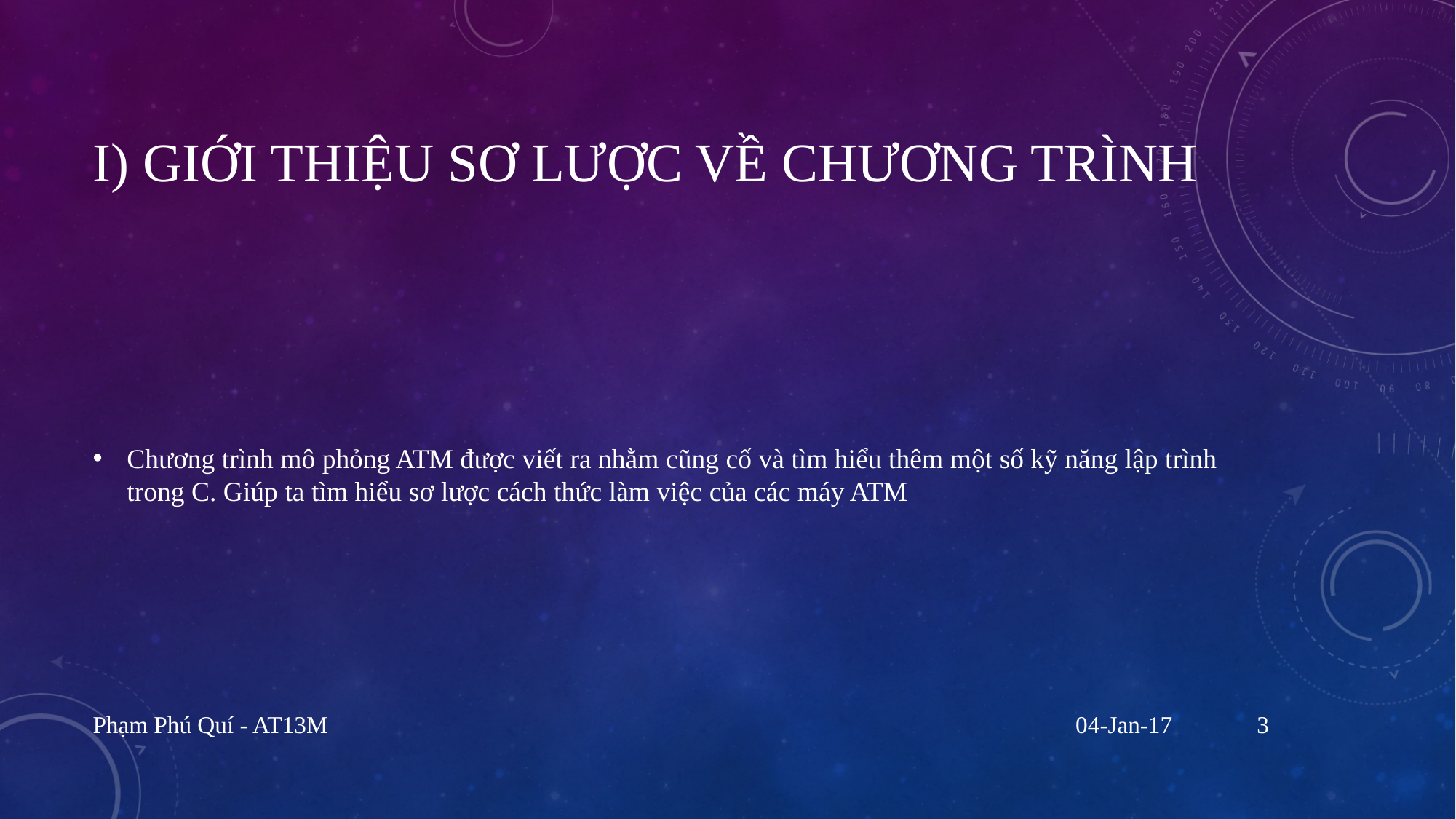

# i) Giới thiệu sơ lược về chương trình
Chương trình mô phỏng ATM được viết ra nhằm cũng cố và tìm hiểu thêm một số kỹ năng lập trình trong C. Giúp ta tìm hiểu sơ lược cách thức làm việc của các máy ATM
Phạm Phú Quí - AT13M
04-Jan-17
3